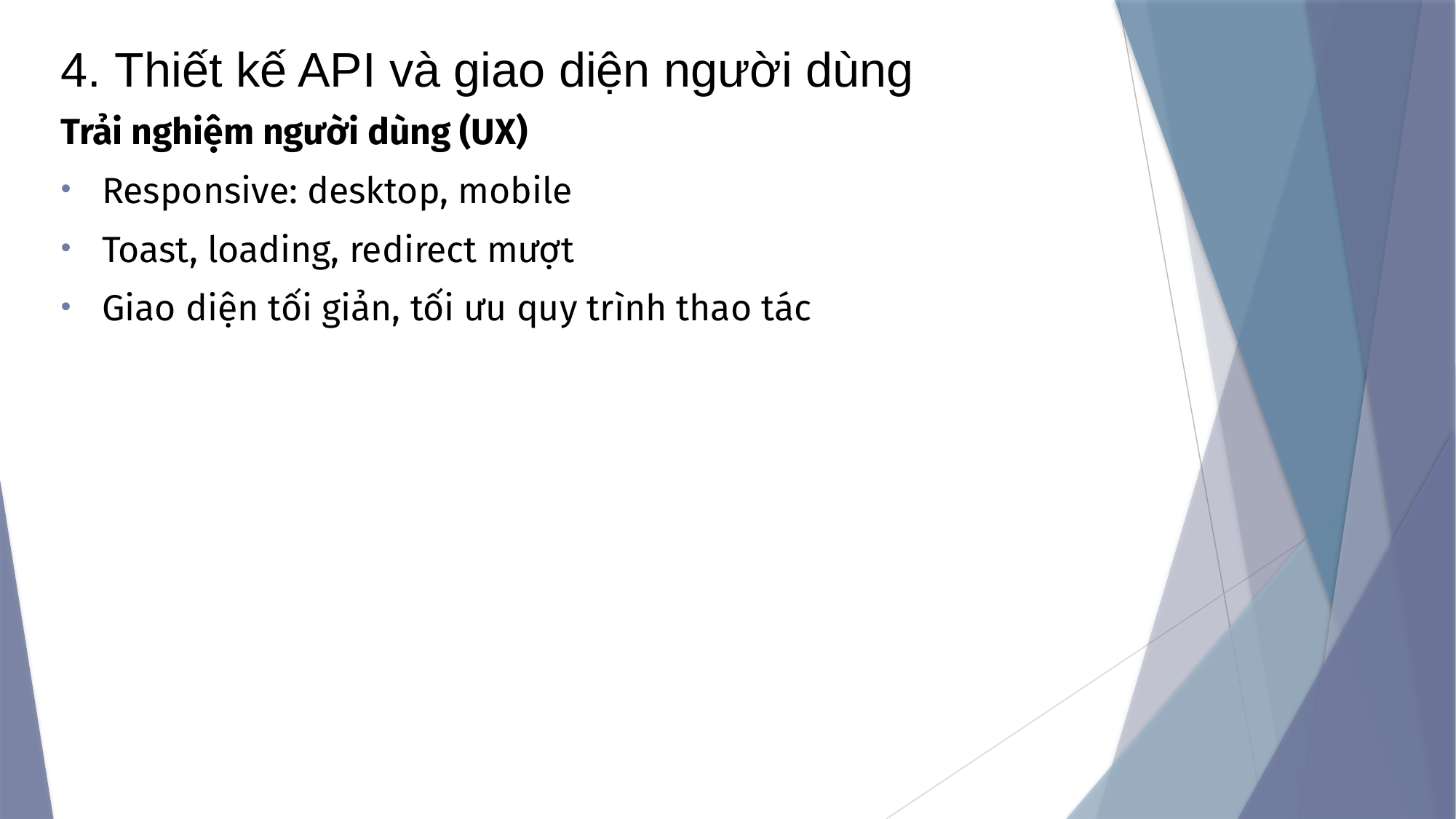

# 4. Thiết kế API và giao diện người dùng
Trải nghiệm người dùng (UX)
Responsive: desktop, mobile
Toast, loading, redirect mượt
Giao diện tối giản, tối ưu quy trình thao tác